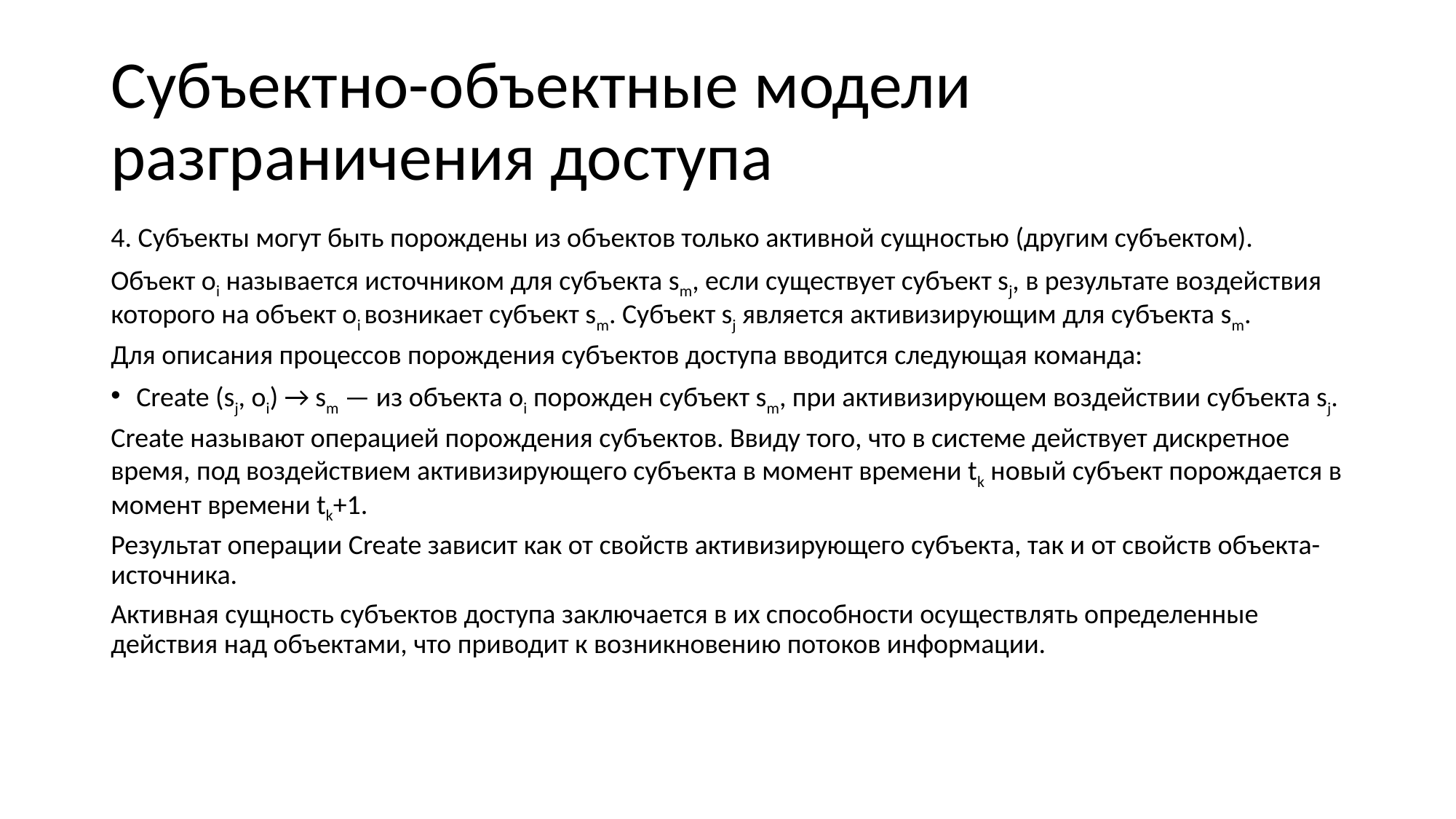

# Субъектно-объектные модели разграничения доступа
4. Субъекты могут быть порождены из объектов только активной сущностью (другим субъектом).
Объект оi называется источником для субъекта sm, если существует субъект sj, в результате воздействия которого на объект оi возникает субъект sm. Cубъект sj является активизирующим для субъекта sm.
Для описания процессов порождения субъектов доступа вводится следующая команда:
Create (sj, oi) → sm — из объекта оi порожден субъект sm, при активизирующем воздействии субъекта sj.
Create называют операцией порождения субъектов. Ввиду того, что в системе действует дискретное время, под воздействием активизирующего субъекта в момент времени tk новый субъект порождается в момент времени tk+1.
Результат операции Create зависит как от свойств активизирующего субъекта, так и от свойств объекта-источника.
Активная сущность субъектов доступа заключается в их способности осуществлять определенные действия над объектами, что приводит к возникновению потоков информации.